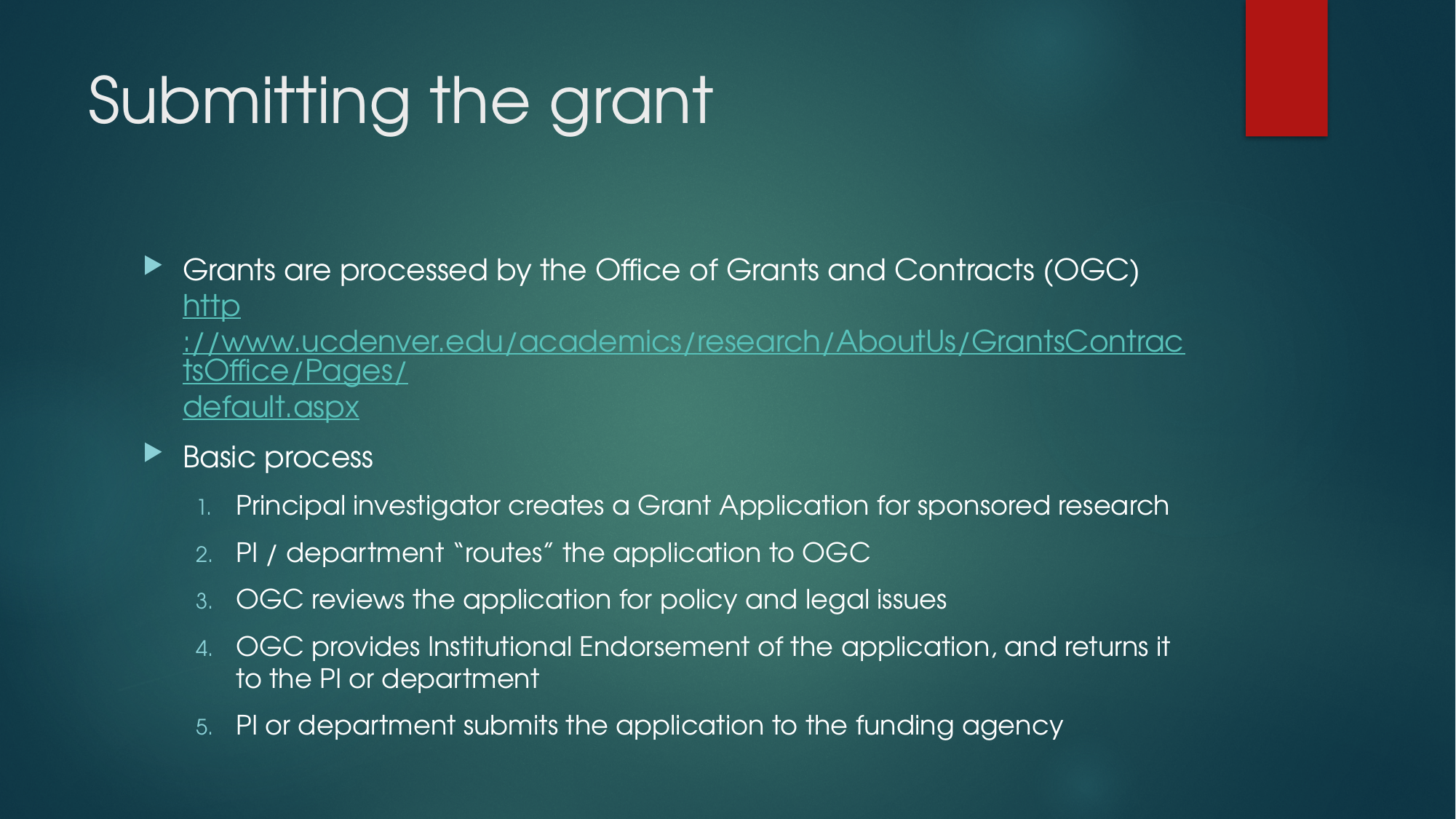

# Submitting the grant
Grants are processed by the Office of Grants and Contracts (OGC) http://www.ucdenver.edu/academics/research/AboutUs/GrantsContractsOffice/Pages/default.aspx
Basic process
Principal investigator creates a Grant Application for sponsored research
PI / department “routes” the application to OGC
OGC reviews the application for policy and legal issues
OGC provides Institutional Endorsement of the application, and returns it to the PI or department
PI or department submits the application to the funding agency